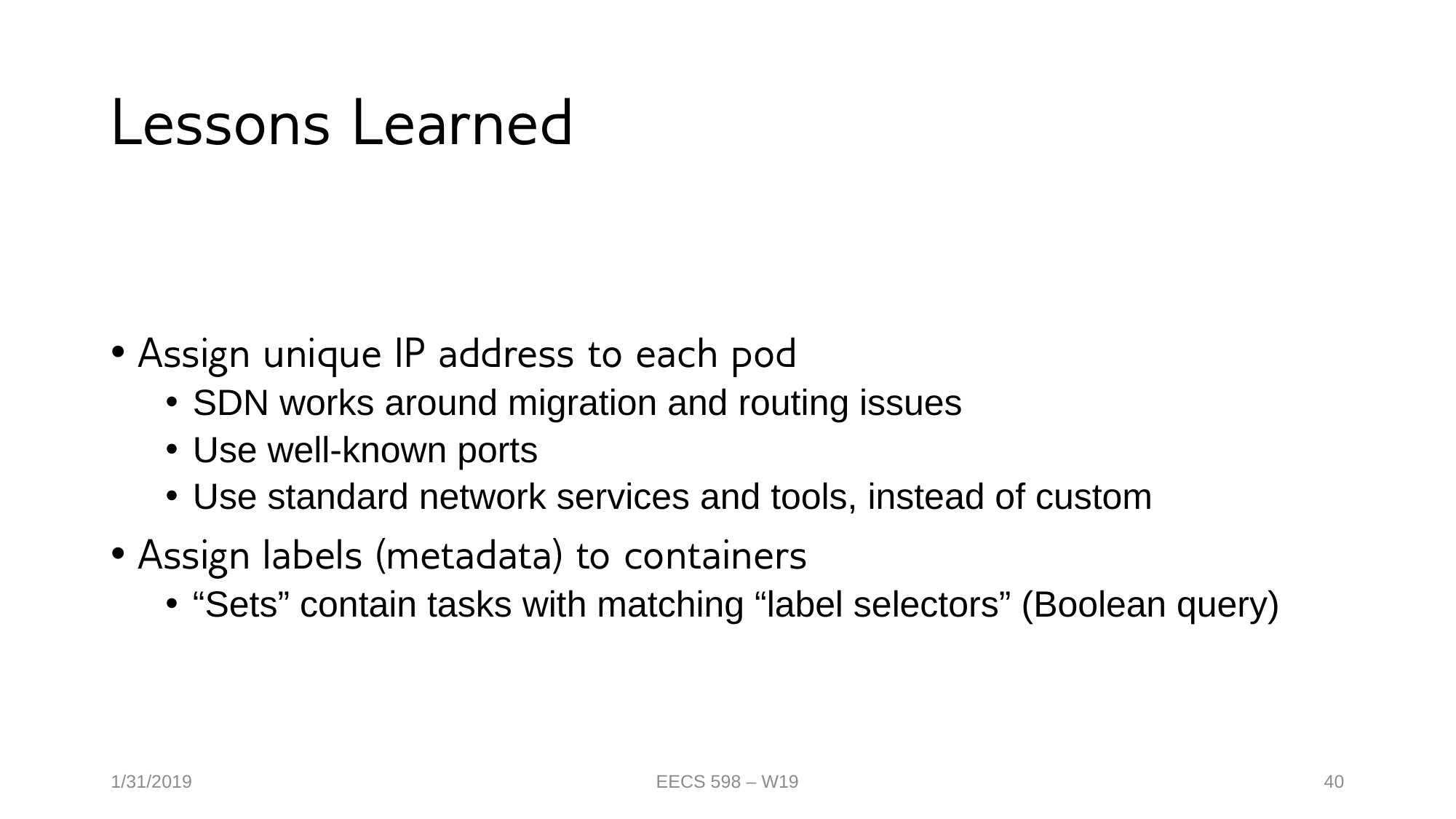

# Lessons Learned
Assign unique IP address to each pod
SDN works around migration and routing issues
Use well-known ports
Use standard network services and tools, instead of custom
Assign labels (metadata) to containers
“Sets” contain tasks with matching “label selectors” (Boolean query)
1/31/2019
EECS 598 – W19
40